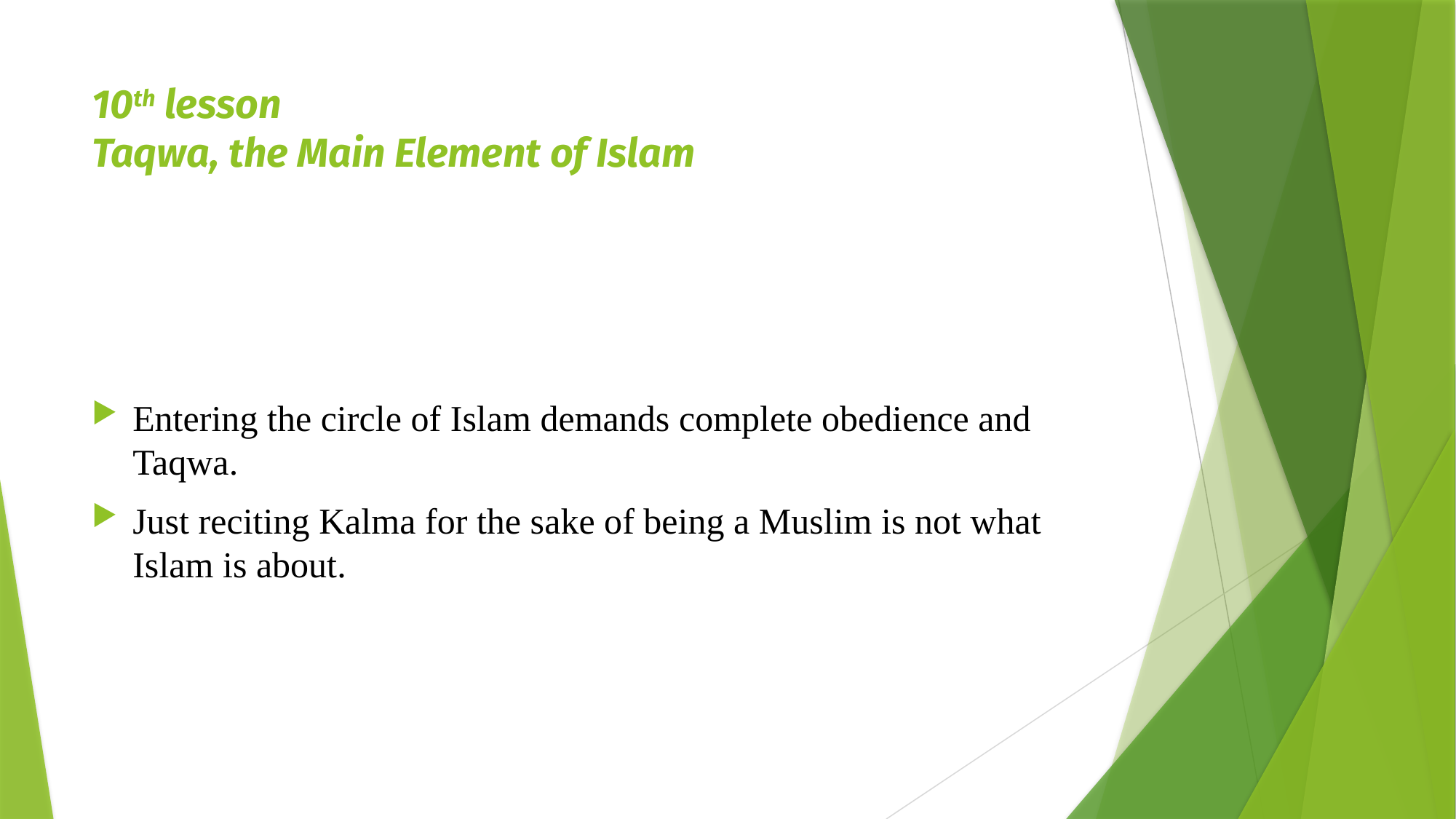

# 10th lesson Taqwa, the Main Element of Islam
Entering the circle of Islam demands complete obedience and Taqwa.
Just reciting Kalma for the sake of being a Muslim is not what Islam is about.